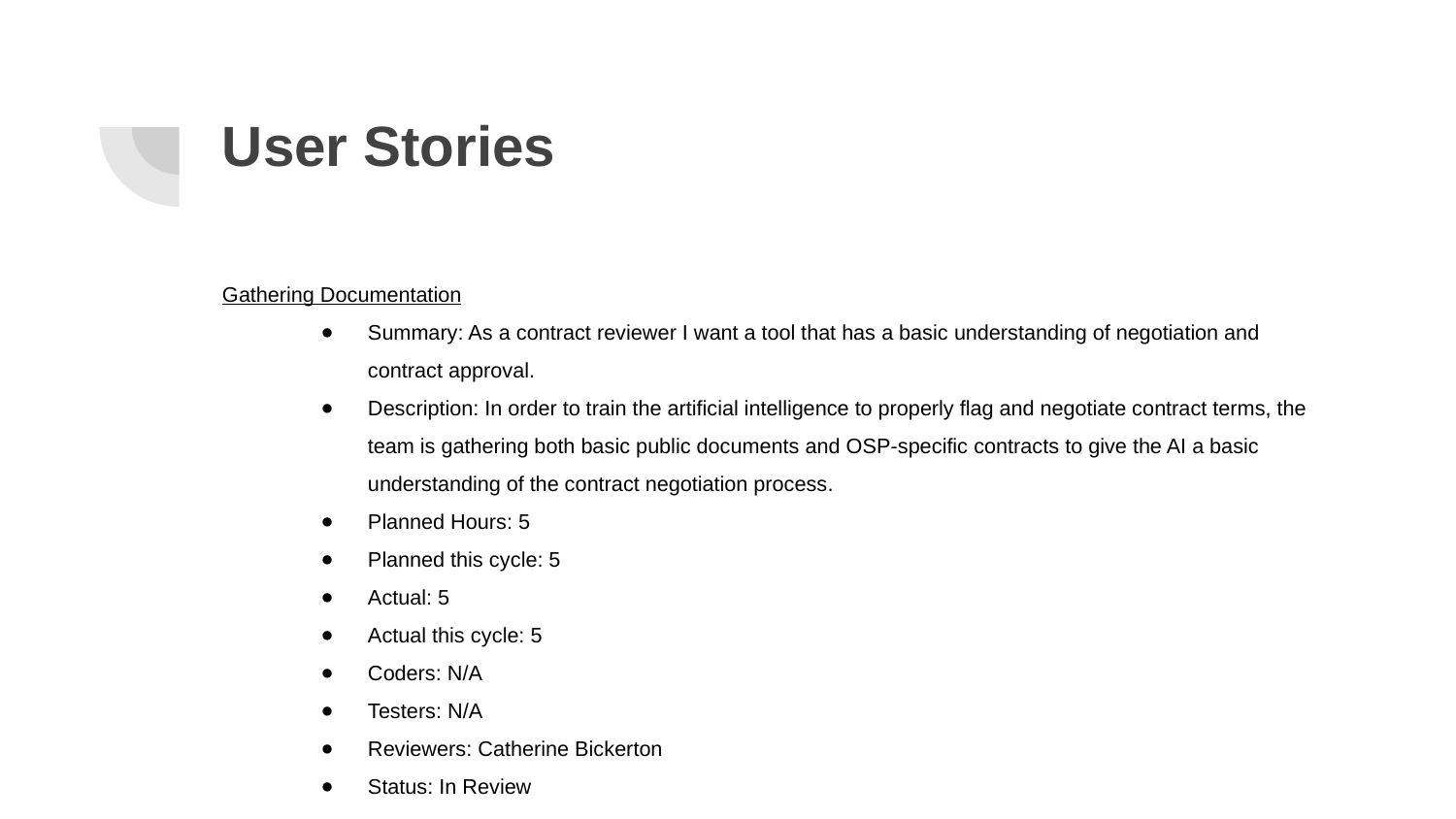

# User Stories
Gathering Documentation
Summary: As a contract reviewer I want a tool that has a basic understanding of negotiation and contract approval.
Description: In order to train the artificial intelligence to properly flag and negotiate contract terms, the team is gathering both basic public documents and OSP-specific contracts to give the AI a basic understanding of the contract negotiation process.
Planned Hours: 5
Planned this cycle: 5
Actual: 5
Actual this cycle: 5
Coders: N/A
Testers: N/A
Reviewers: Catherine Bickerton
Status: In Review